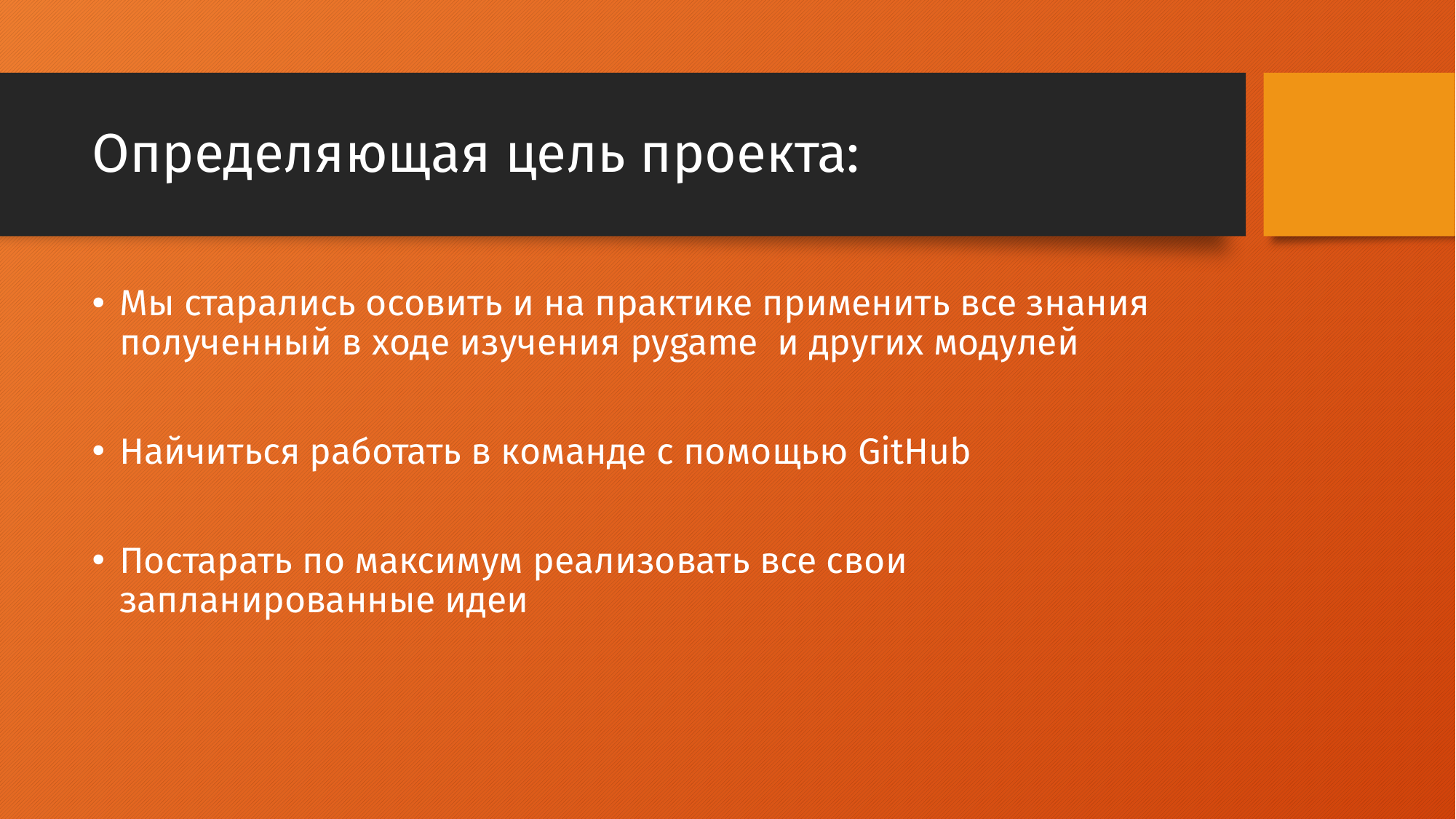

# Определяющая цель проекта:
Мы старались осовить и на практике применить все знания полученный в ходе изучения pygame  и других модулей

Найчиться работать в команде с помощью GitHub

Постарать по максимум реализовать все свои запланированные идеи